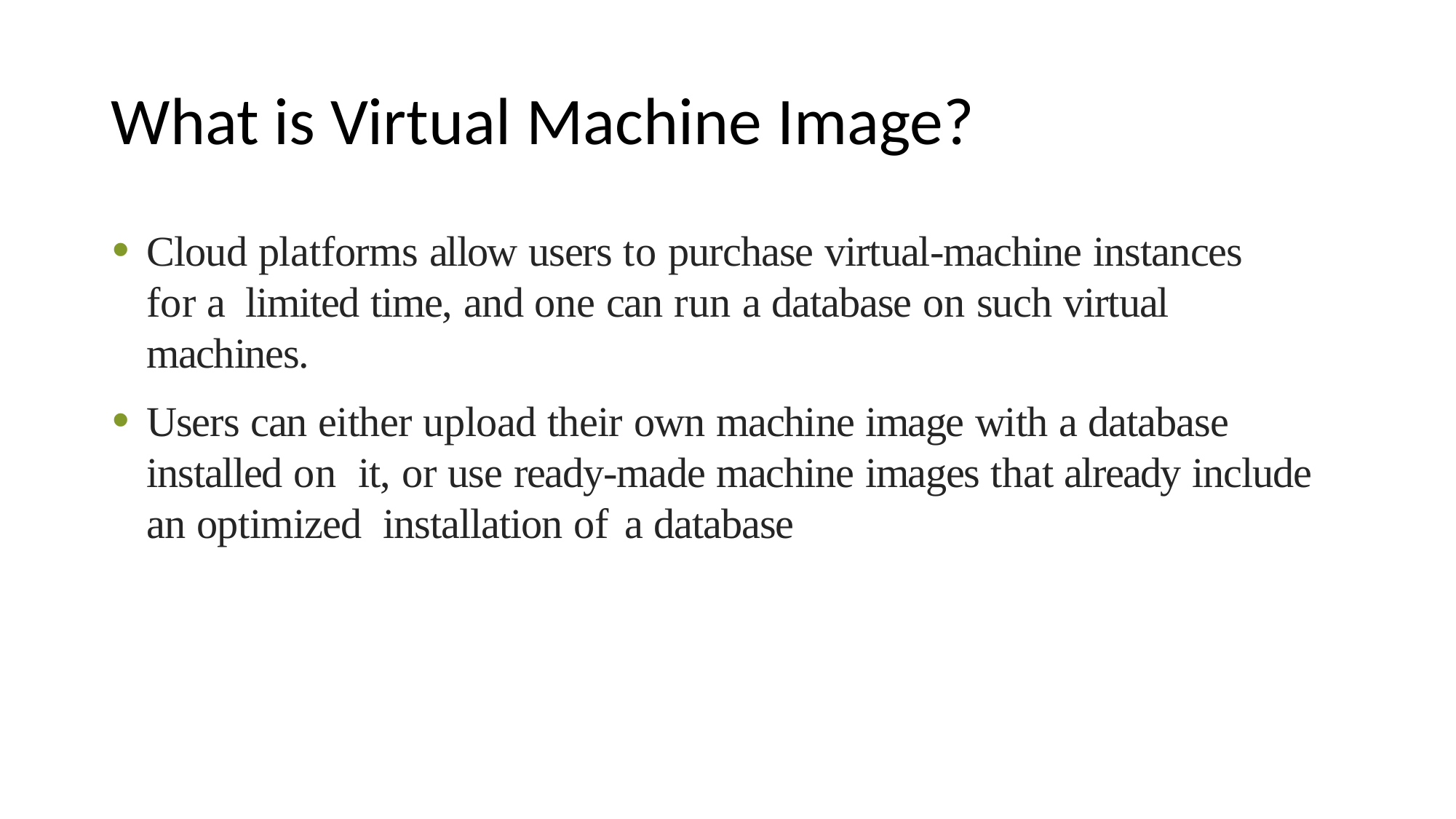

# What is Virtual Machine Image?
Cloud platforms allow users to purchase virtual-machine instances for a  limited time, and one can run a database on such virtual machines.
Users can either upload their own machine image with a database installed on  it, or use ready-made machine images that already include an optimized  installation of a database